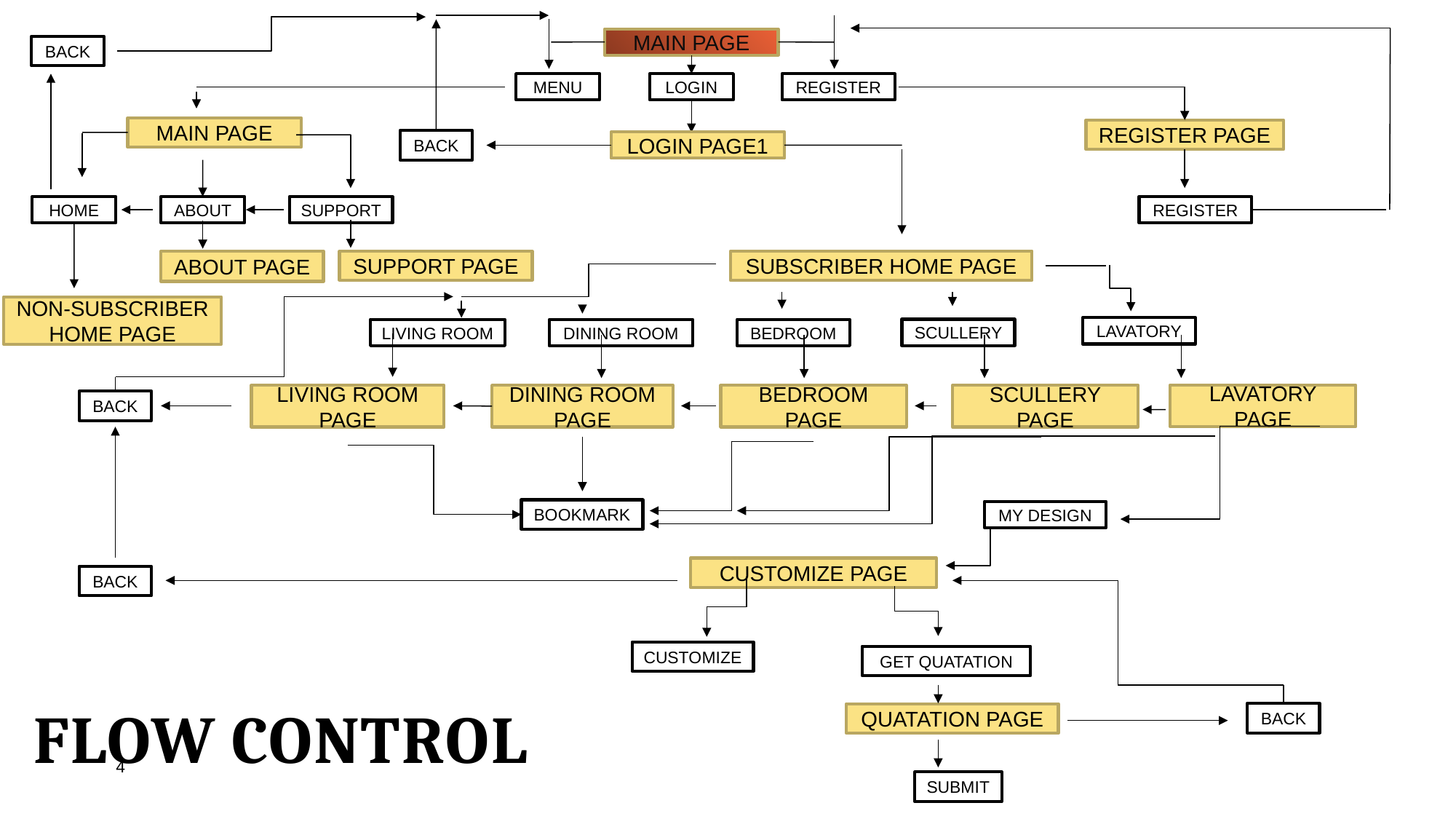

MAIN PAGE
BACK
MENU
LOGIN
REGISTER
MAIN PAGE
REGISTER PAGE
BACK
LOGIN PAGE1
HOME
ABOUT
SUPPORT
REGISTER
SUBSCRIBER HOME PAGE
ABOUT PAGE
SUPPORT PAGE
NON-SUBSCRIBER HOME PAGE
LAVATORY
SCULLERY
LIVING ROOM
BEDROOM
DINING ROOM
LAVATORY PAGE
LIVING ROOM PAGE
DINING ROOM PAGE
SCULLERY PAGE
BEDROOM PAGE
BACK
BOOKMARK
MY DESIGN
CUSTOMIZE PAGE
BACK
CUSTOMIZE
GET QUATATION
FLOW CONTROL
BACK
QUATATION PAGE
4
SUBMIT